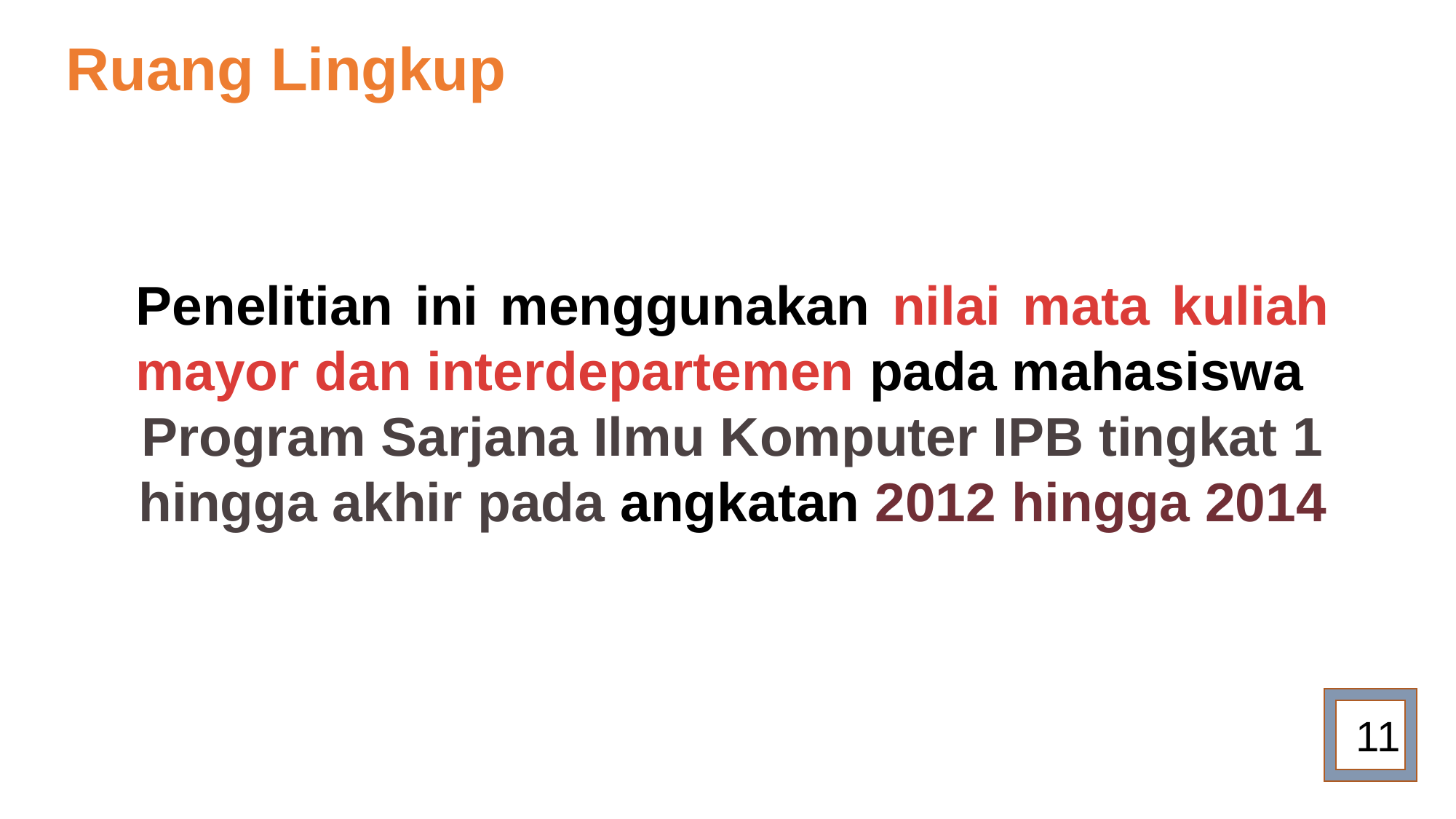

Ruang Lingkup
Penelitian ini menggunakan nilai mata kuliah mayor dan interdepartemen pada mahasiswa
Program Sarjana Ilmu Komputer IPB tingkat 1 hingga akhir pada angkatan 2012 hingga 2014

11